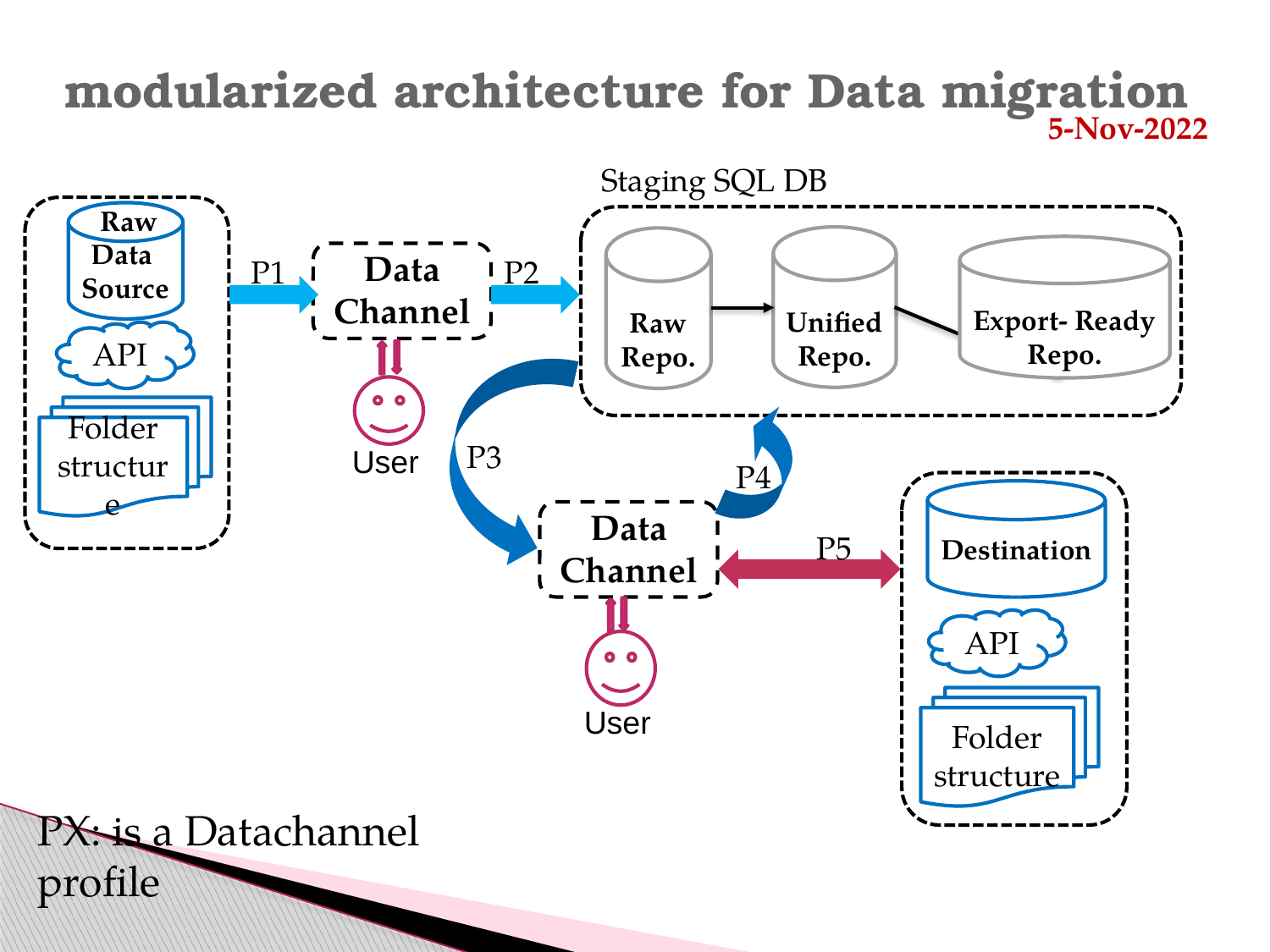

# modularized architecture for Data migration
5-Nov-2022
Staging SQL DB

Unified Repo.

Raw Repo.

Export- Ready Repo.

 Raw
Data
Source

API
Folder structure
Data Channel

User
P1
P2

P3
P4

Destination

API
Folder structure

Data Channel

User
P5
PX: is a Datachannel profile